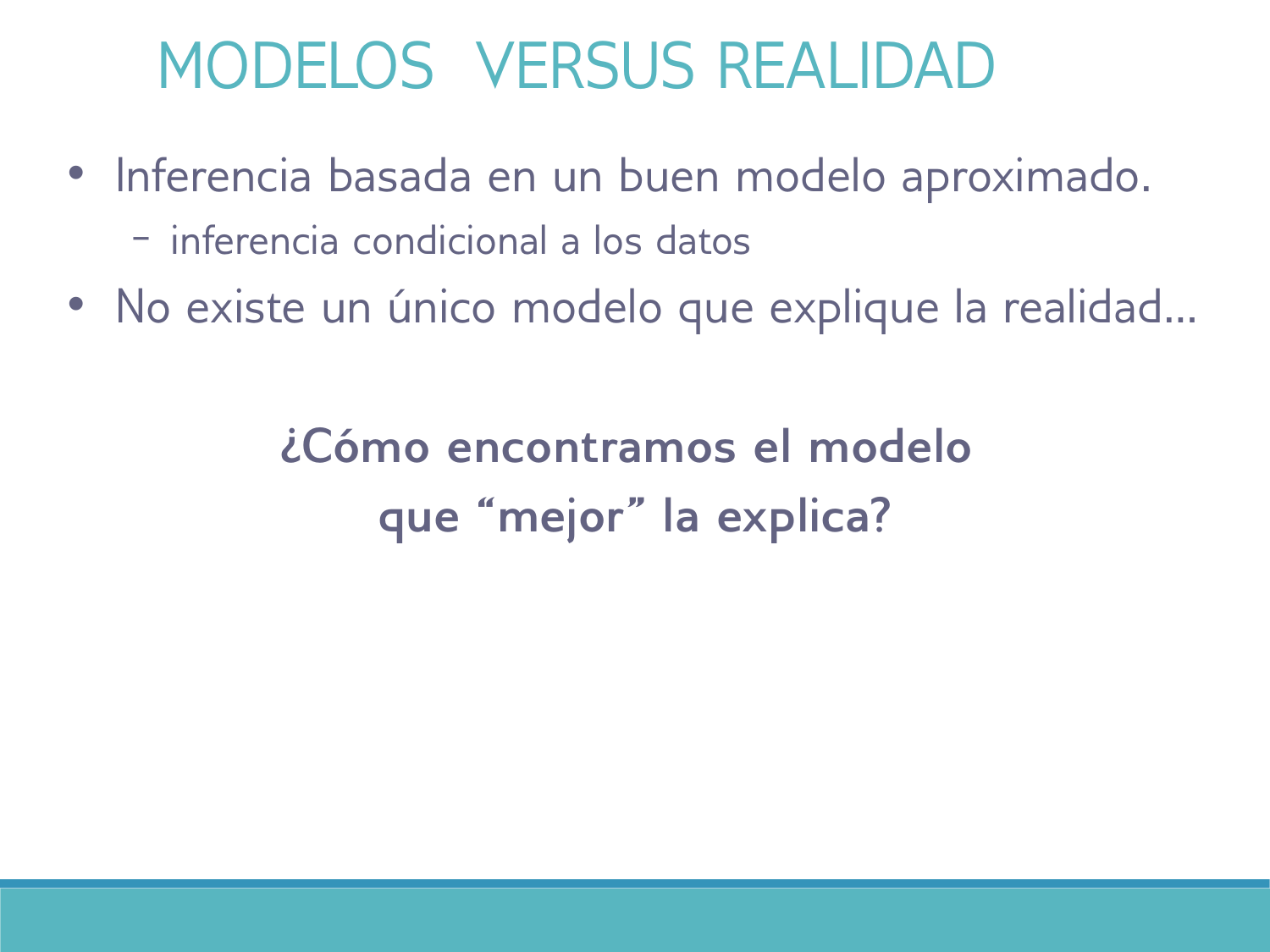

MODELOS  VERSUS REALIDAD
Inferencia basada en un buen modelo aproximado.
inferencia condicional a los datos
No existe un único modelo que explique la realidad…

¿Cómo encontramos el modelo
que “mejor” la explica?